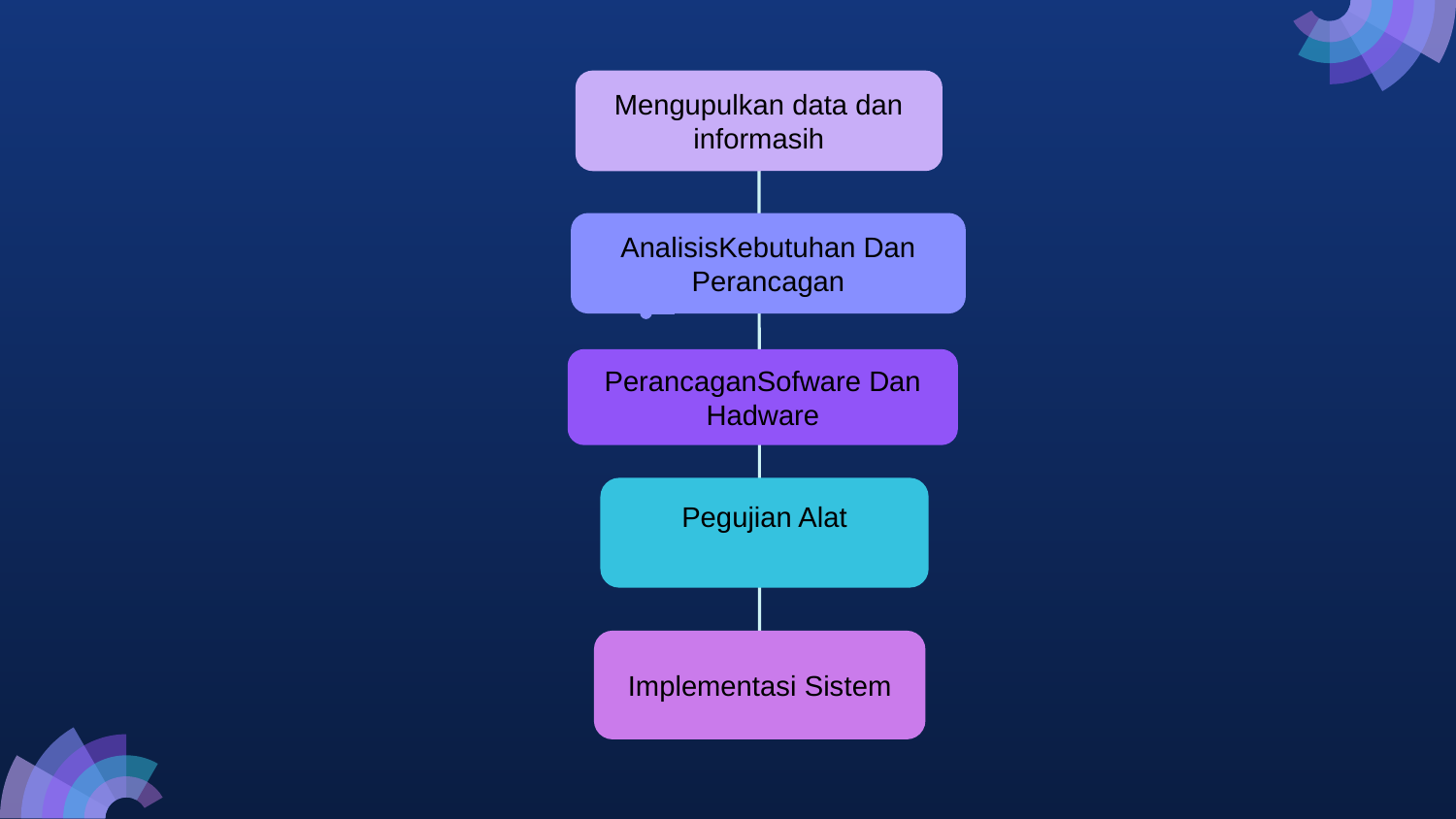

Mengupulkan data dan informasih
AnalisisKebutuhan Dan Perancagan
PerancaganSofware Dan Hadware
Pegujian Alat

Implementasi Sistem